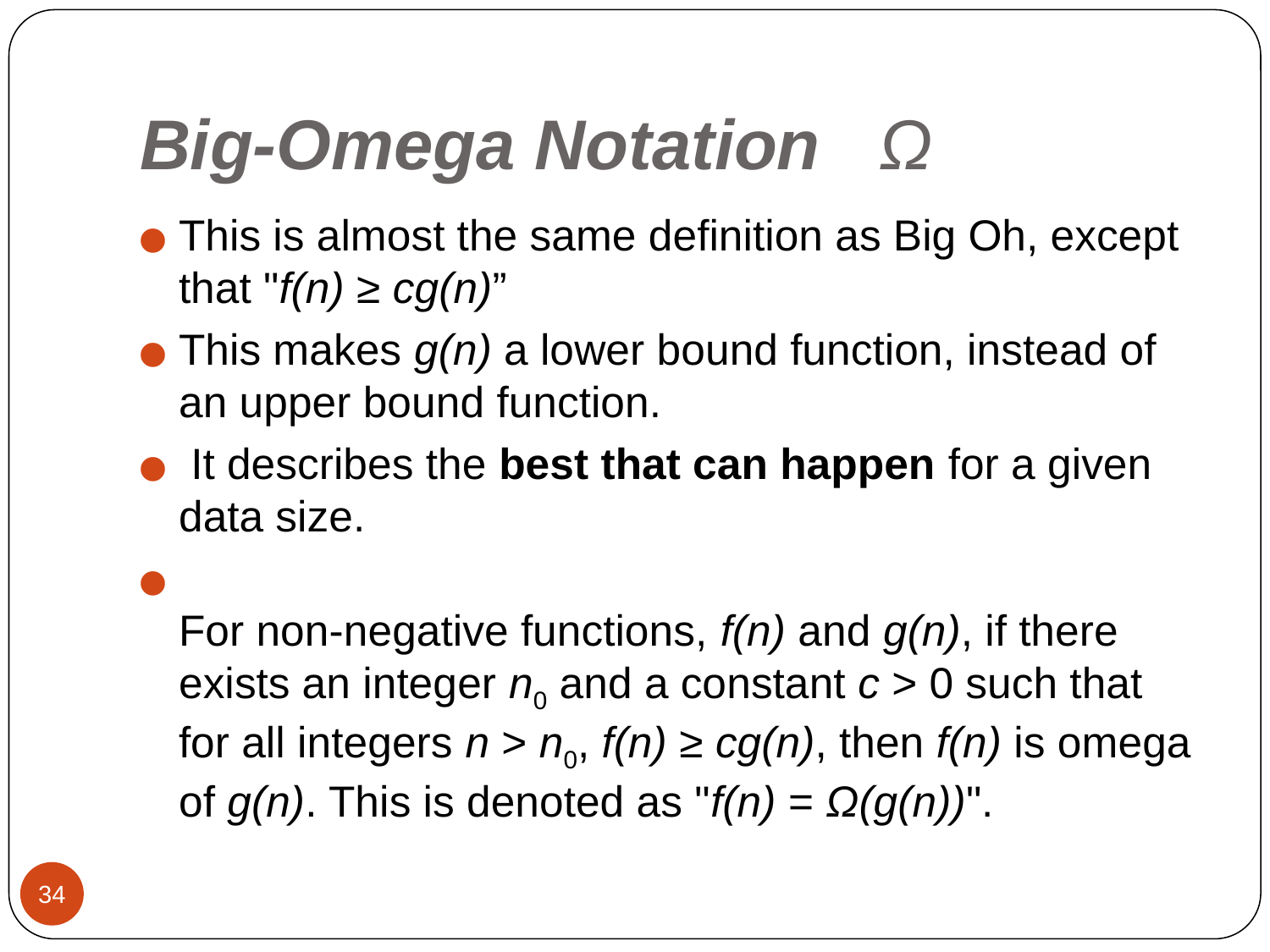

# Big-Omega Notation   Ω
This is almost the same definition as Big Oh, except that "f(n) ≥ cg(n)”
This makes g(n) a lower bound function, instead of an upper bound function.
 It describes the best that can happen for a given data size.
For non-negative functions, f(n) and g(n), if there exists an integer n0 and a constant c > 0 such that for all integers n > n0, f(n) ≥ cg(n), then f(n) is omega of g(n). This is denoted as "f(n) = Ω(g(n))".
34